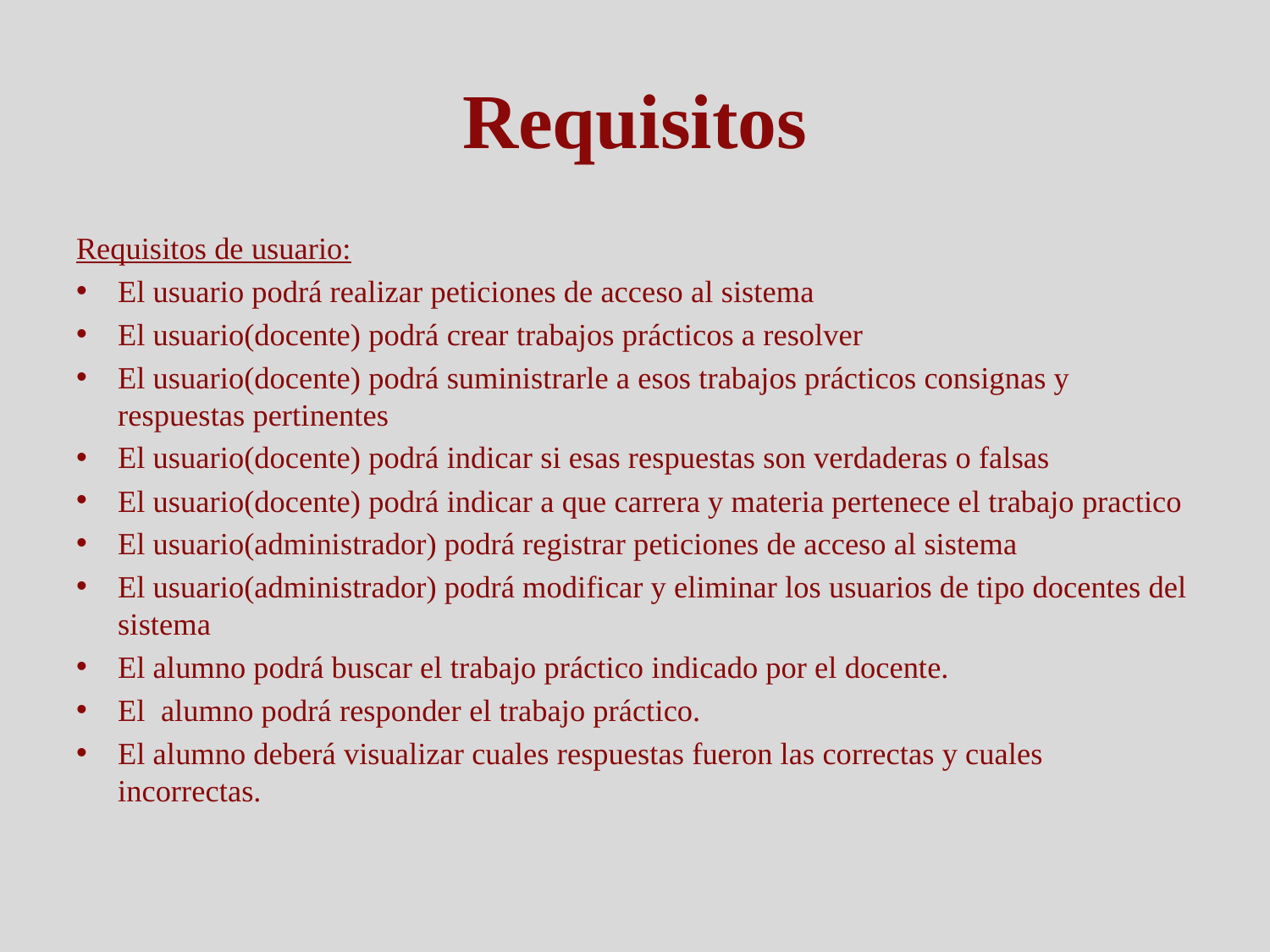

# Requisitos
Requisitos de usuario:
El usuario podrá realizar peticiones de acceso al sistema
El usuario(docente) podrá crear trabajos prácticos a resolver
El usuario(docente) podrá suministrarle a esos trabajos prácticos consignas y respuestas pertinentes
El usuario(docente) podrá indicar si esas respuestas son verdaderas o falsas
El usuario(docente) podrá indicar a que carrera y materia pertenece el trabajo practico
El usuario(administrador) podrá registrar peticiones de acceso al sistema
El usuario(administrador) podrá modificar y eliminar los usuarios de tipo docentes del sistema
El alumno podrá buscar el trabajo práctico indicado por el docente.
El  alumno podrá responder el trabajo práctico.
El alumno deberá visualizar cuales respuestas fueron las correctas y cuales incorrectas.